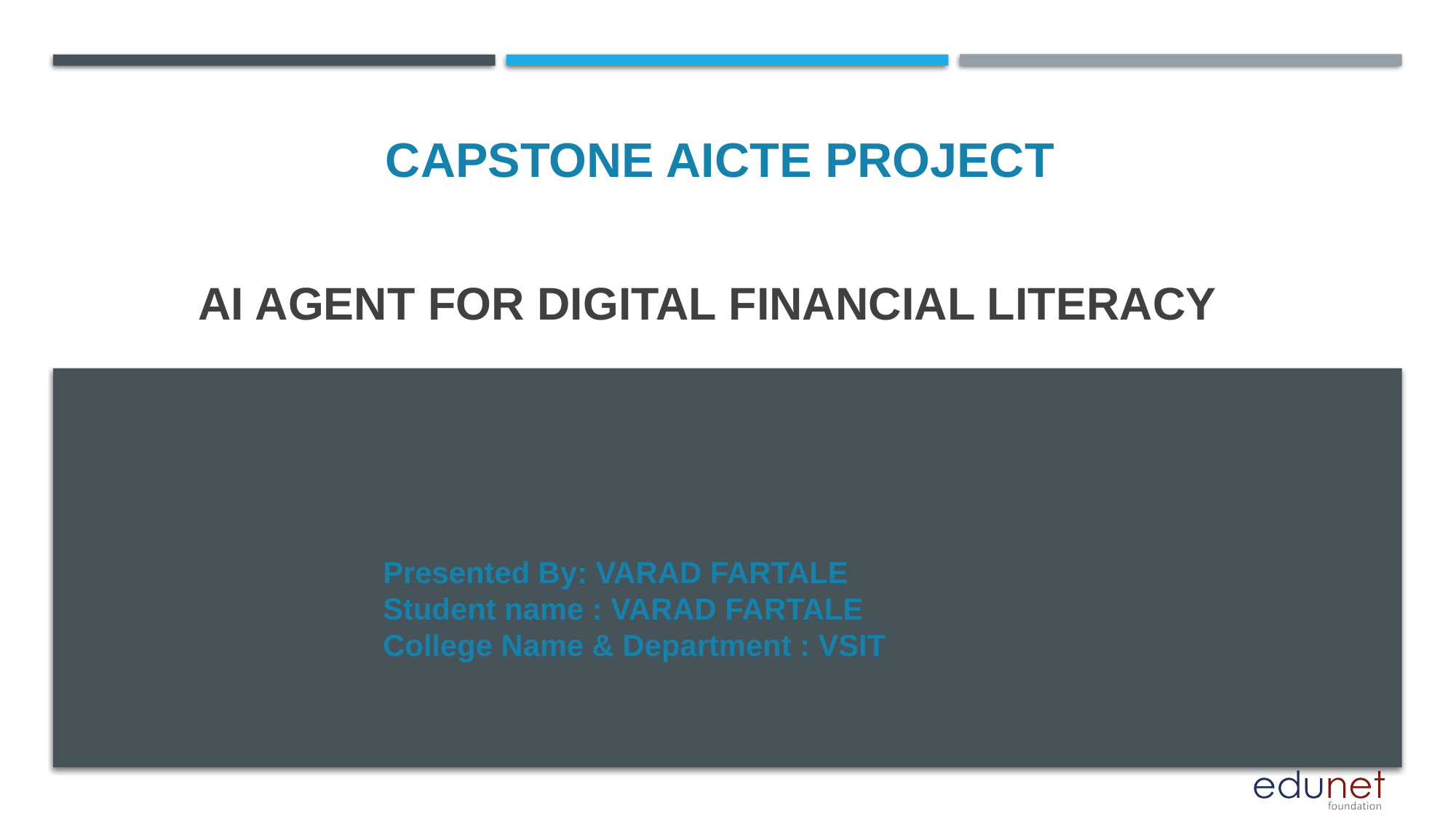

CAPSTONE AICTE PROJECT
# AI Agent for Digital Financial Literacy
Presented By: VARAD FARTALE
Student name : VARAD FARTALE
College Name & Department : VSIT